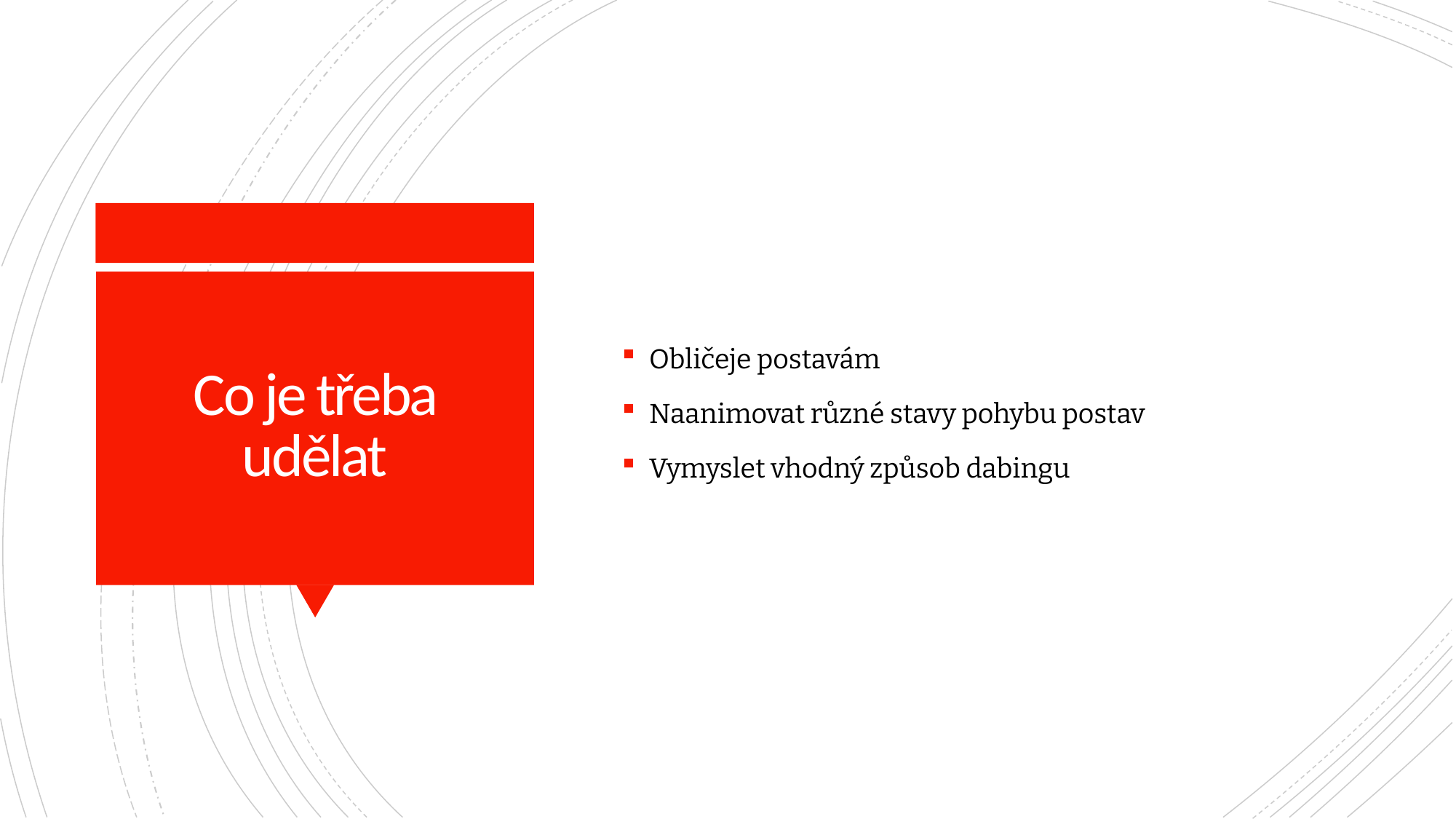

Obličeje postavám
Naanimovat různé stavy pohybu postav
Vymyslet vhodný způsob dabingu
# Co je třeba udělat